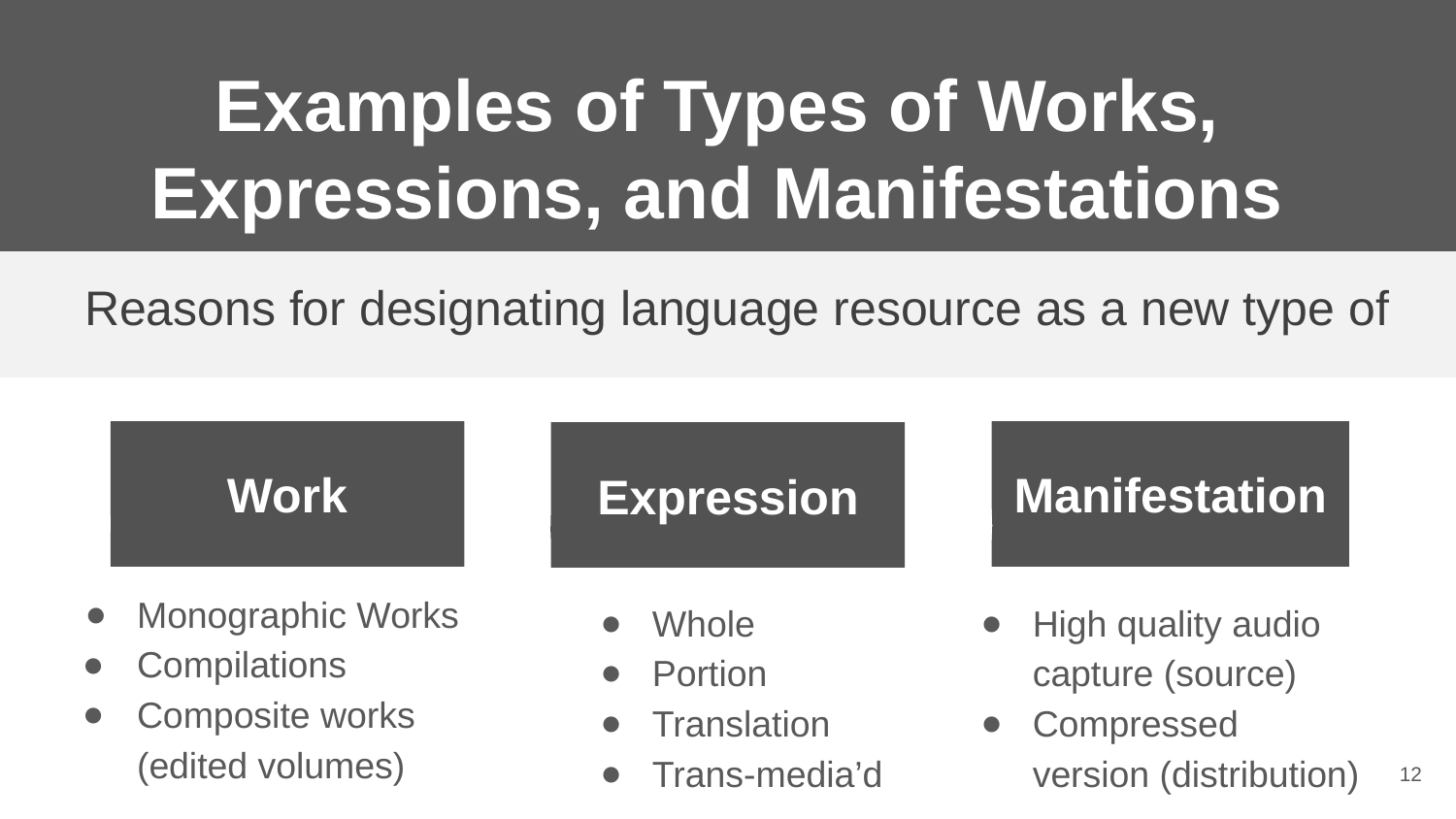

# Examples of Types of Works, Expressions, and Manifestations

Reasons for designating language resource as a new type of
Work
Monographic Works
Compilations
Composite works (edited volumes)
Manifestation
High quality audio capture (source)
Compressed
version (distribution)
Expression
Whole
Portion
Translation
Trans-media’d
12